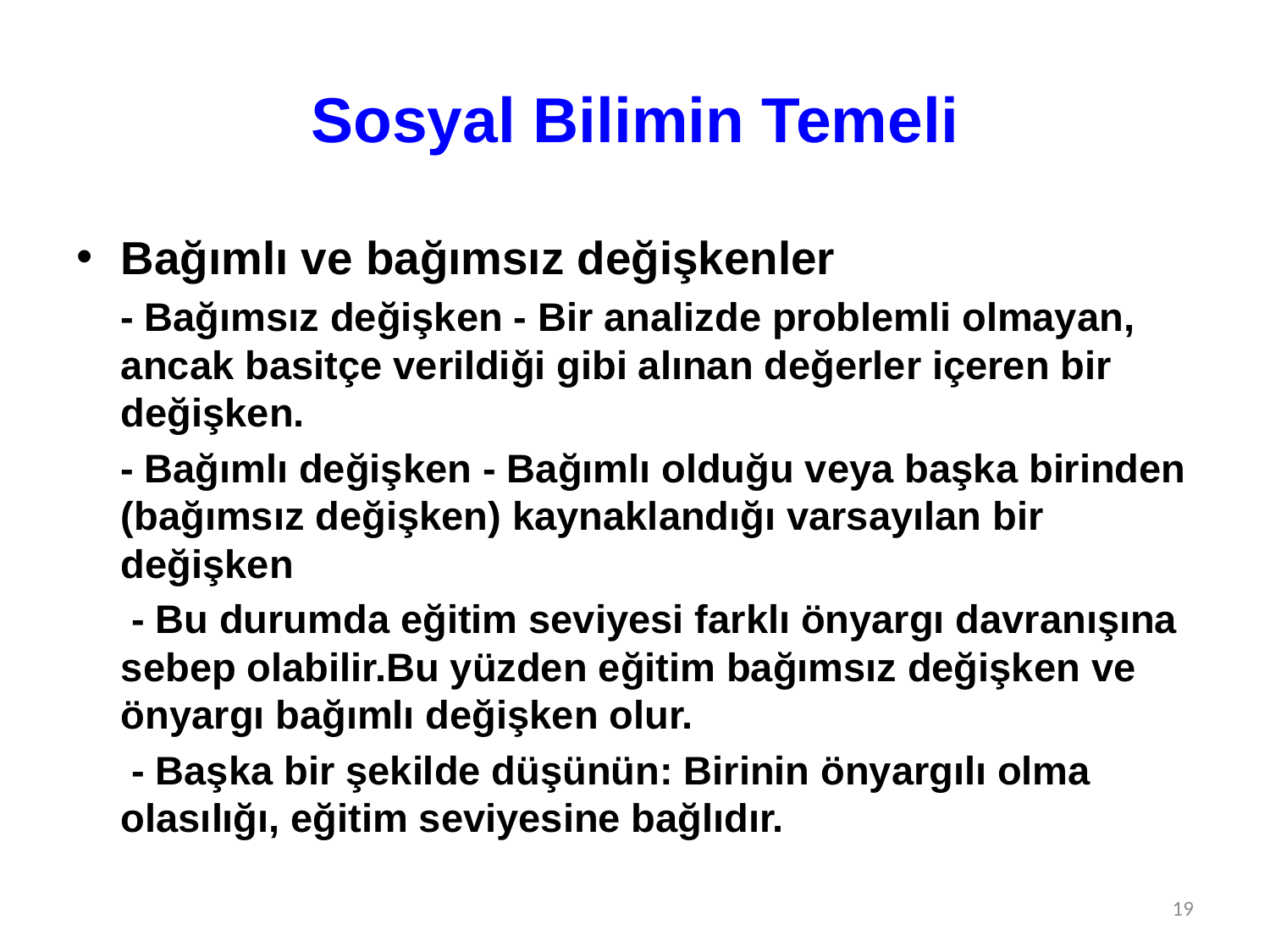

# Sosyal Bilimin Temeli
Bağımlı ve bağımsız değişkenler
    - Bağımsız değişken - Bir analizde problemli olmayan, ancak basitçe verildiği gibi alınan değerler içeren bir değişken.
    - Bağımlı değişken - Bağımlı olduğu veya başka birinden (bağımsız değişken) kaynaklandığı varsayılan bir değişken
     - Bu durumda eğitim seviyesi farklı önyargı davranışına sebep olabilir.Bu yüzden eğitim bağımsız değişken ve önyargı bağımlı değişken olur.
     - Başka bir şekilde düşünün: Birinin önyargılı olma olasılığı, eğitim seviyesine bağlıdır.
19